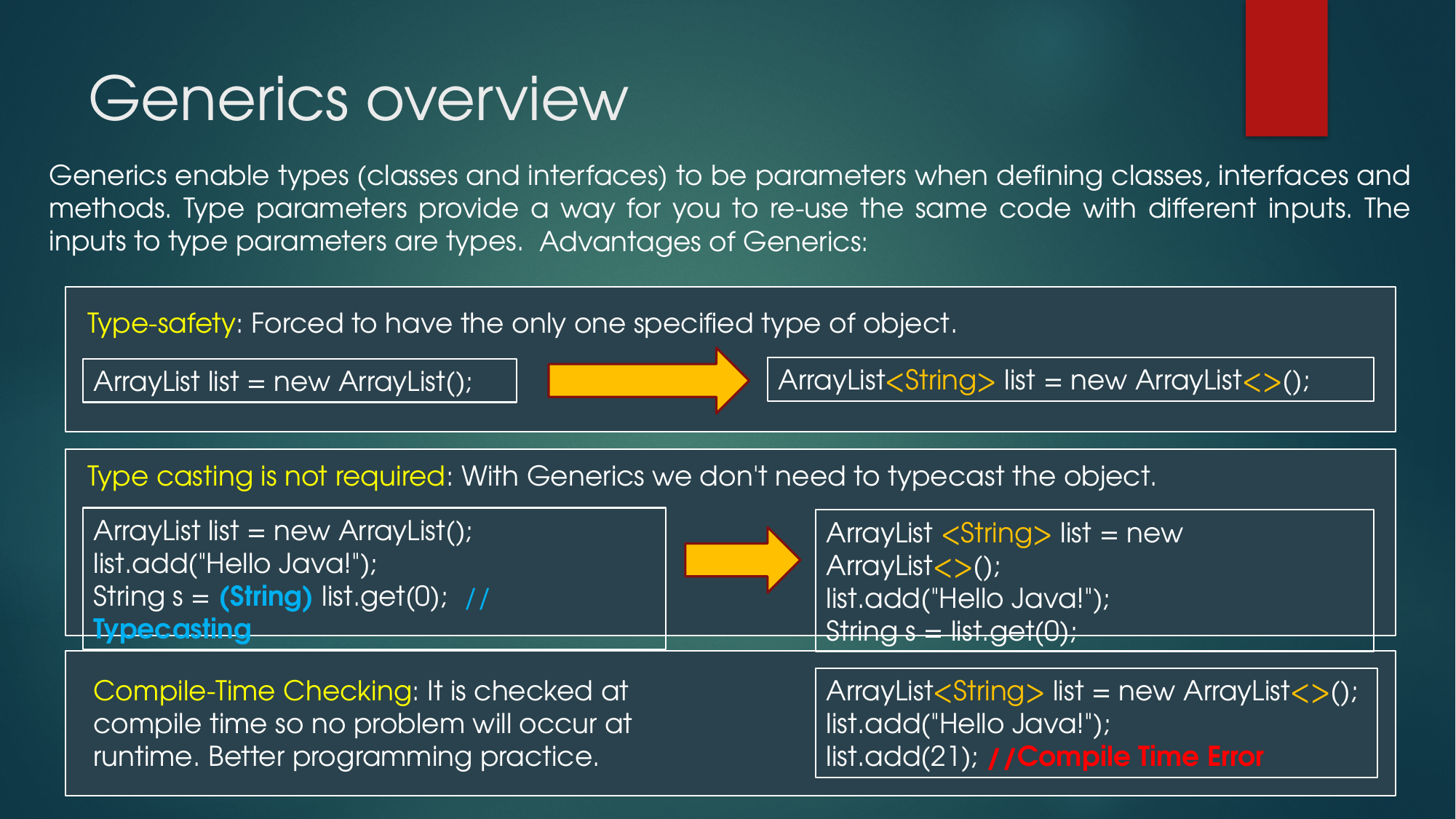

# Generics overview
Generics enable types (classes and interfaces) to be parameters when defining classes, interfaces and methods. Type parameters provide a way for you to re-use the same code with different inputs. The inputs to type parameters are types.
Advantages of Generics:

Type-safety: Forced to have the only one specified type of object.

ArrayList<String> list = new ArrayList<>();
ArrayList list = new ArrayList();

Type casting is not required: With Generics we don't need to typecast the object.
ArrayList list = new ArrayList();
list.add("Hello Java!");
String s = (String) list.get(0);  // Typecasting
ArrayList <String> list = new ArrayList<>();
list.add("Hello Java!");
String s = list.get(0);

Compile-Time Checking: It is checked at compile time so no problem will occur at runtime. Better programming practice.
ArrayList<String> list = new ArrayList<>();
list.add("Hello Java!");
list.add(21); //Compile Time Error